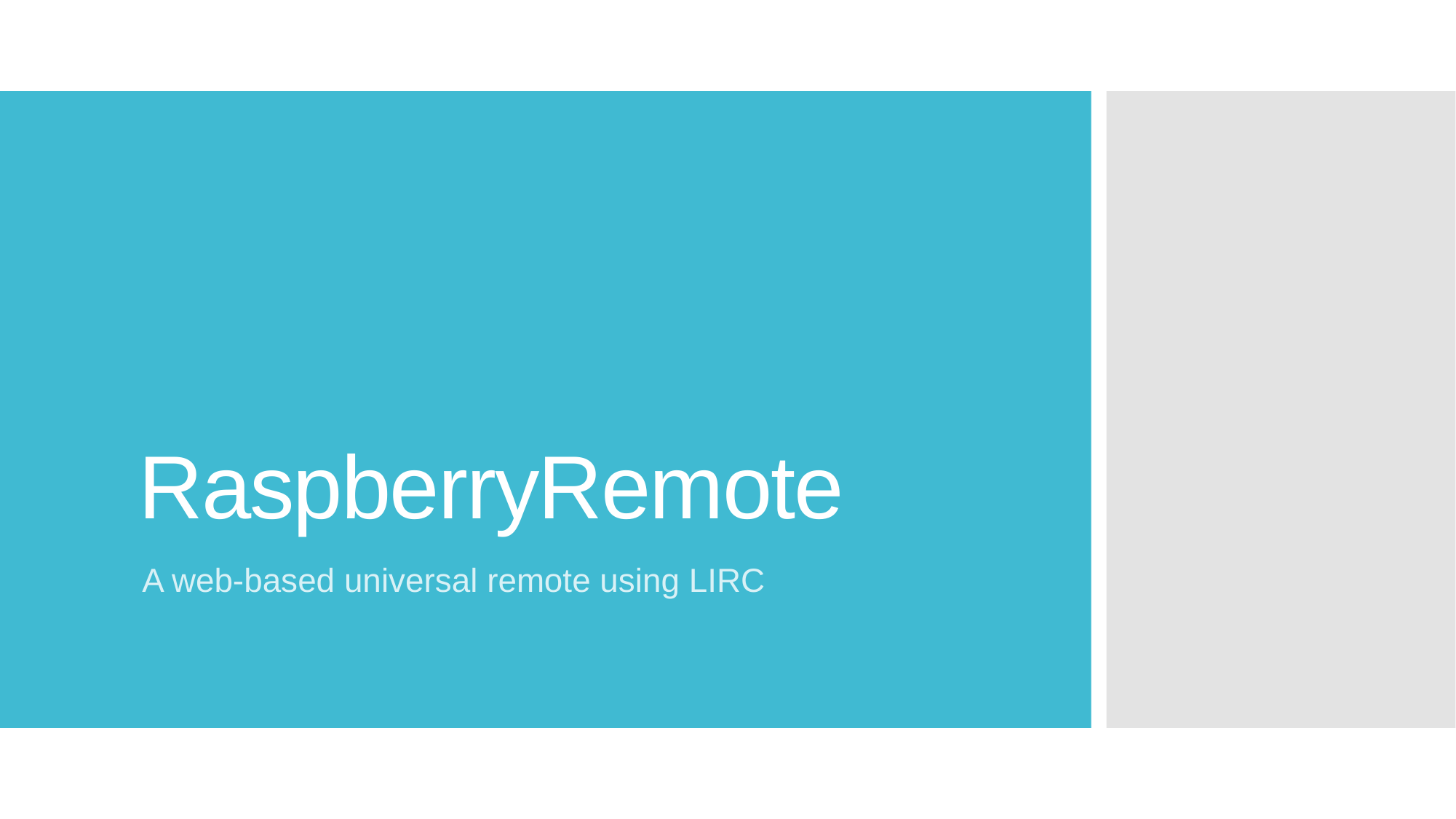

# RaspberryRemote
A web-based universal remote using LIRC